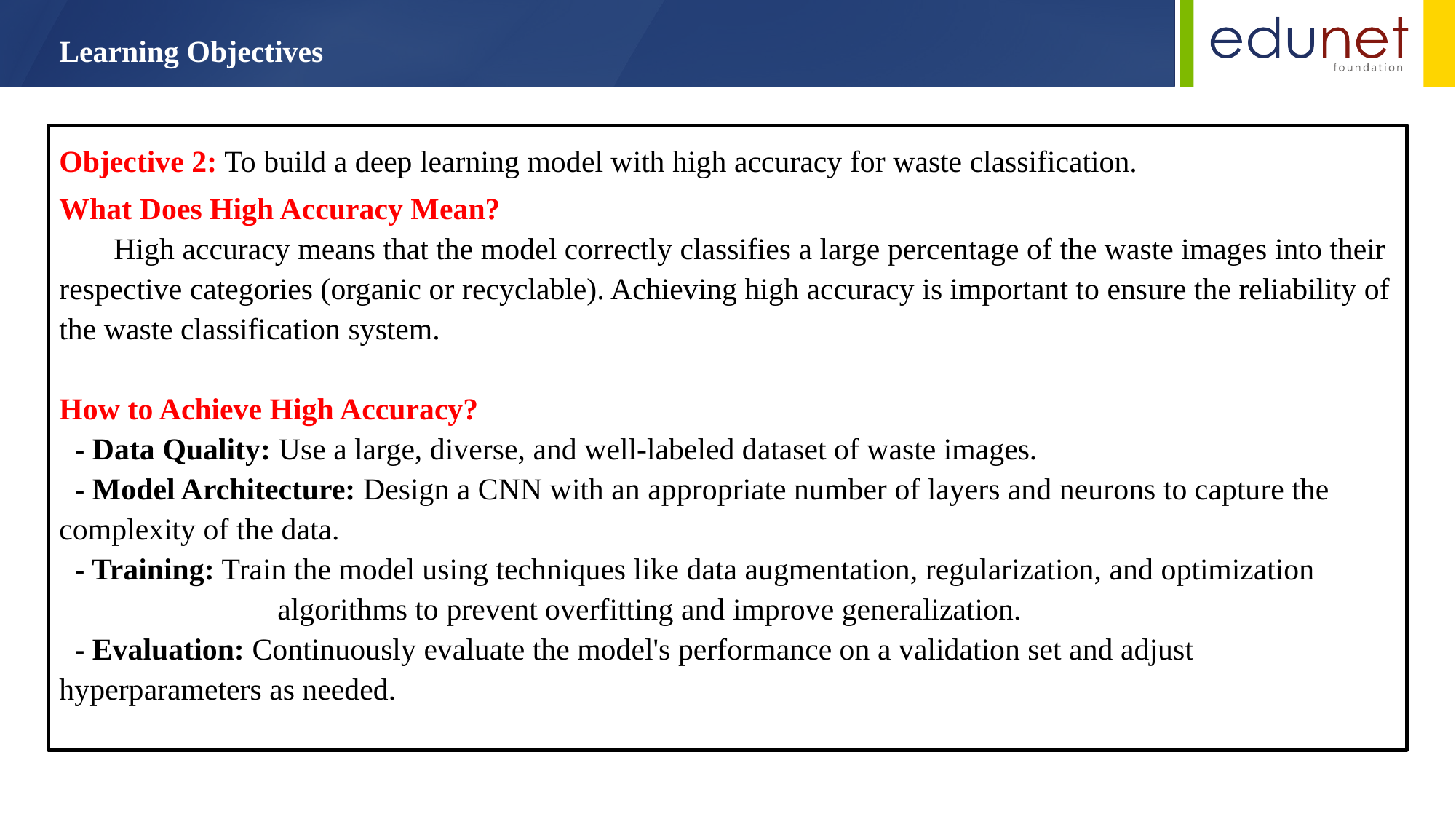

Learning Objectives

Objective 2: To build a deep learning model with high accuracy for waste classification.
What Does High Accuracy Mean?
High accuracy means that the model correctly classifies a large percentage of the waste images into their respective categories (organic or recyclable). Achieving high accuracy is important to ensure the reliability of the waste classification system.

How to Achieve High Accuracy?
  - Data Quality: Use a large, diverse, and well-labeled dataset of waste images.
  - Model Architecture: Design a CNN with an appropriate number of layers and neurons to capture the 	complexity of the data.
  - Training: Train the model using techniques like data augmentation, regularization, and optimization 			algorithms to prevent overfitting and improve generalization.
  - Evaluation: Continuously evaluate the model's performance on a validation set and adjust 	hyperparameters as needed.